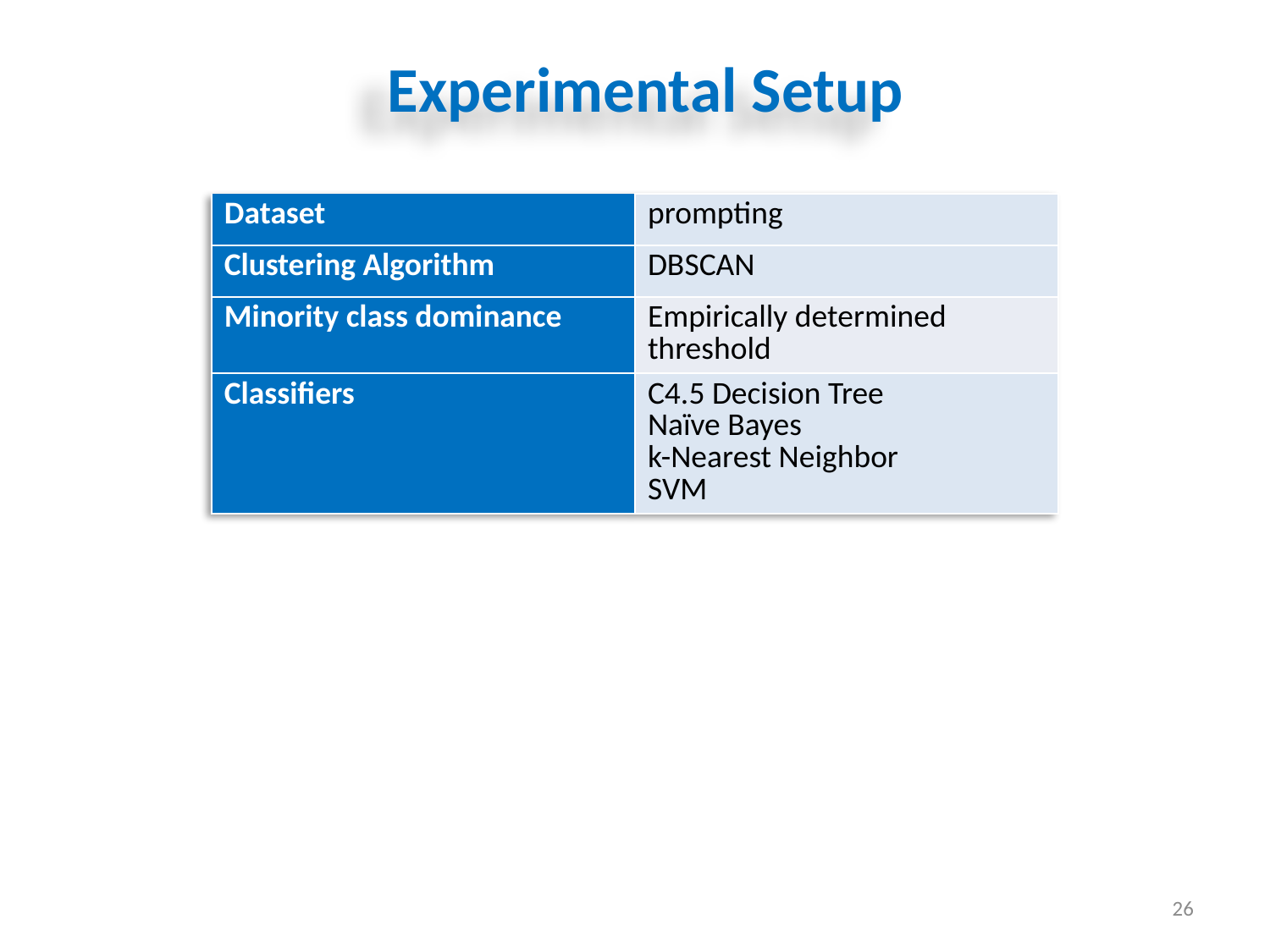

Experimental Setup
| Dataset | prompting |
| --- | --- |
| Clustering Algorithm | DBSCAN |
| Minority class dominance | Empirically determined threshold |
| Classifiers | C4.5 Decision Tree Naïve Bayes k-Nearest Neighbor SVM |
26